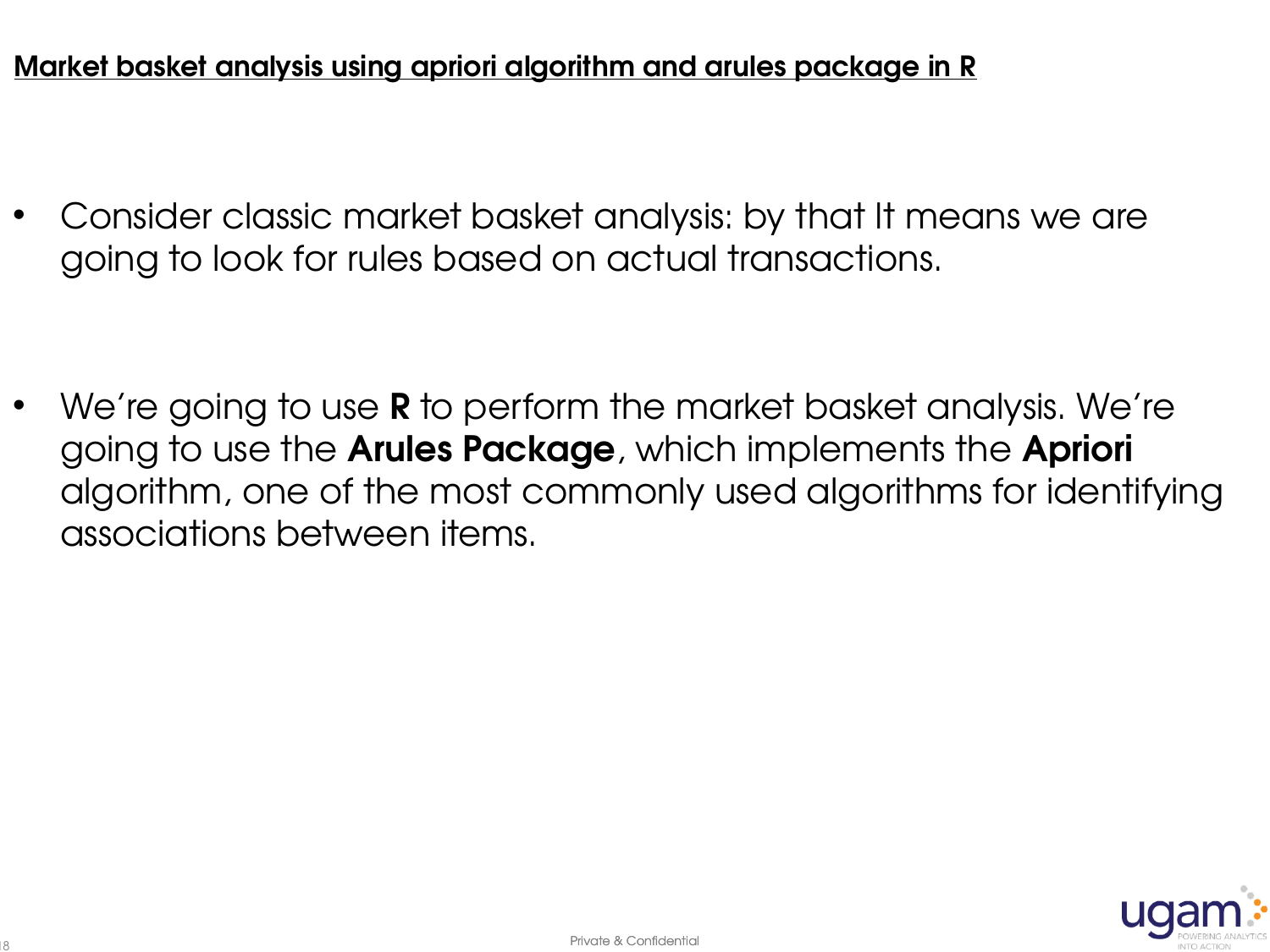

# Market basket analysis using apriori algorithm and arules package in R

Consider classic market basket analysis: by that It means we are going to look for rules based on actual transactions.

We’re going to use R to perform the market basket analysis. We’re going to use the Arules Package, which implements the Apriori algorithm, one of the most commonly used algorithms for identifying associations between items.